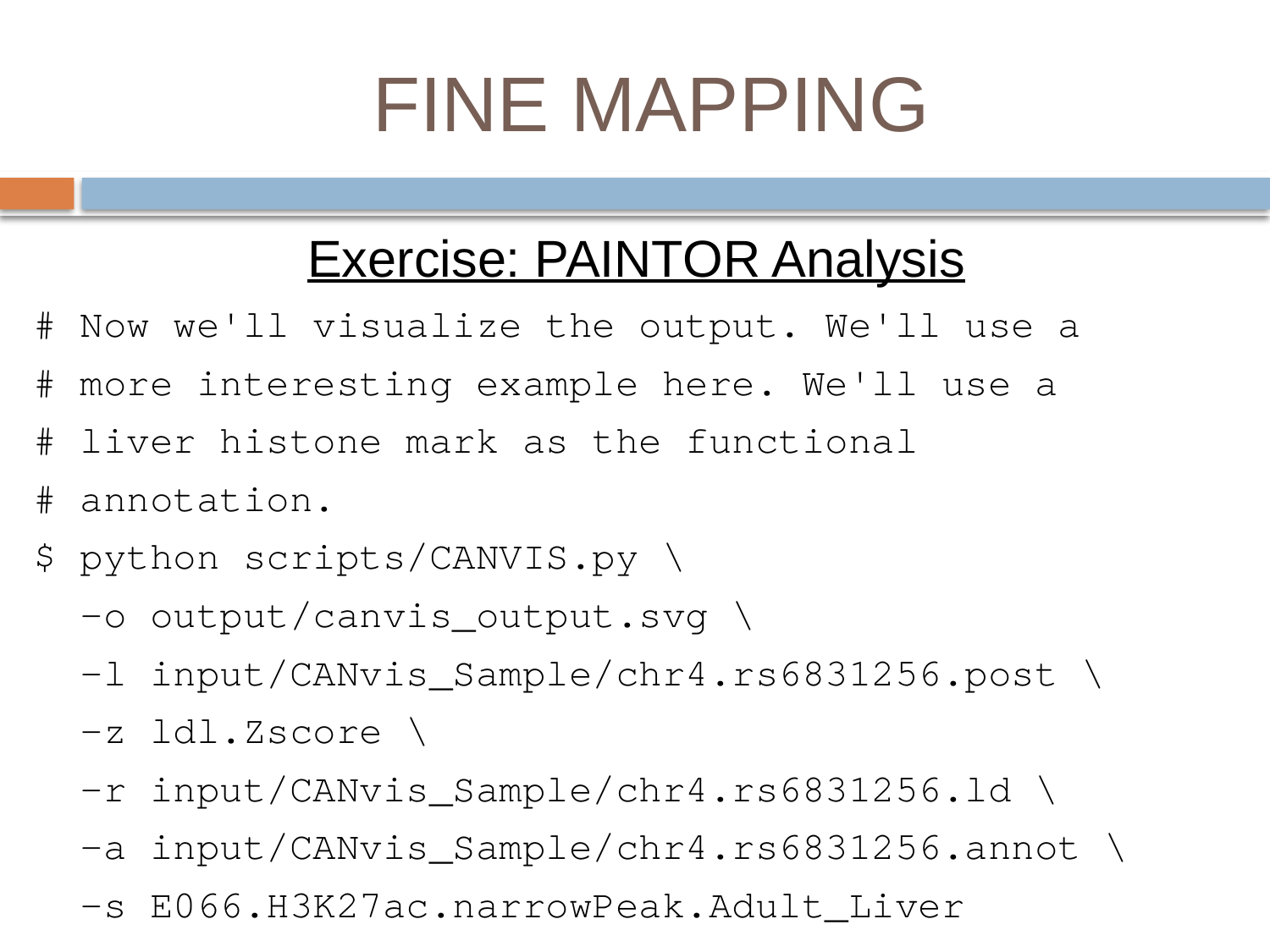

# FINE MAPPING
Exercise: PAINTOR Analysis
# Now we'll visualize the output. We'll use a
# more interesting example here. We'll use a
# liver histone mark as the functional
# annotation.
$ python scripts/CANVIS.py \
  -o output/canvis_output.svg \
  -l input/CANvis_Sample/chr4.rs6831256.post \
  -z ldl.Zscore \
  -r input/CANvis_Sample/chr4.rs6831256.ld \
  -a input/CANvis_Sample/chr4.rs6831256.annot \
  -s E066.H3K27ac.narrowPeak.Adult_Liver